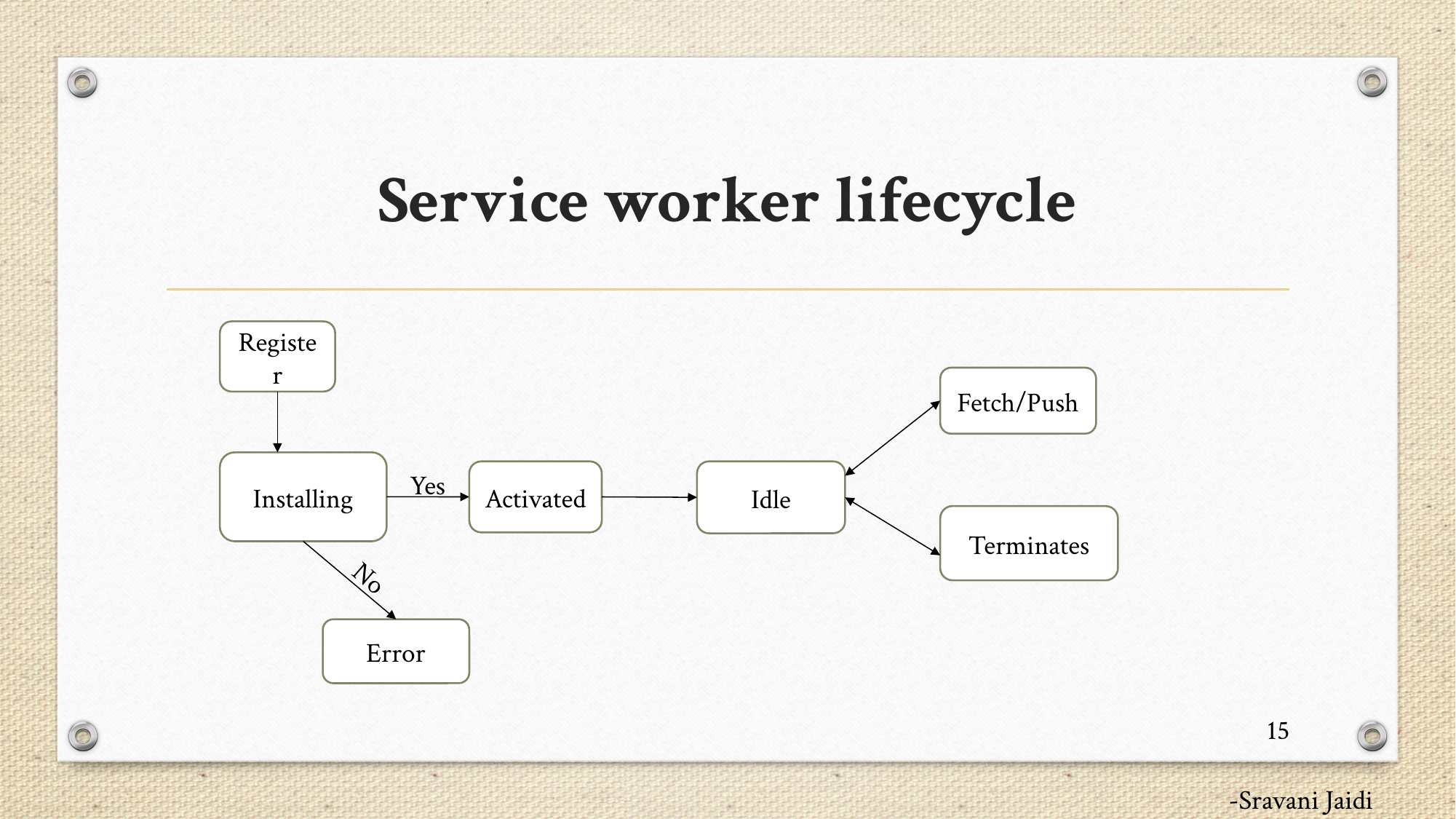

# Service worker lifecycle
Register
Fetch/Push
Installing
Activated
Idle
Yes
Terminates
No
Error
15
-Sravani Jaidi